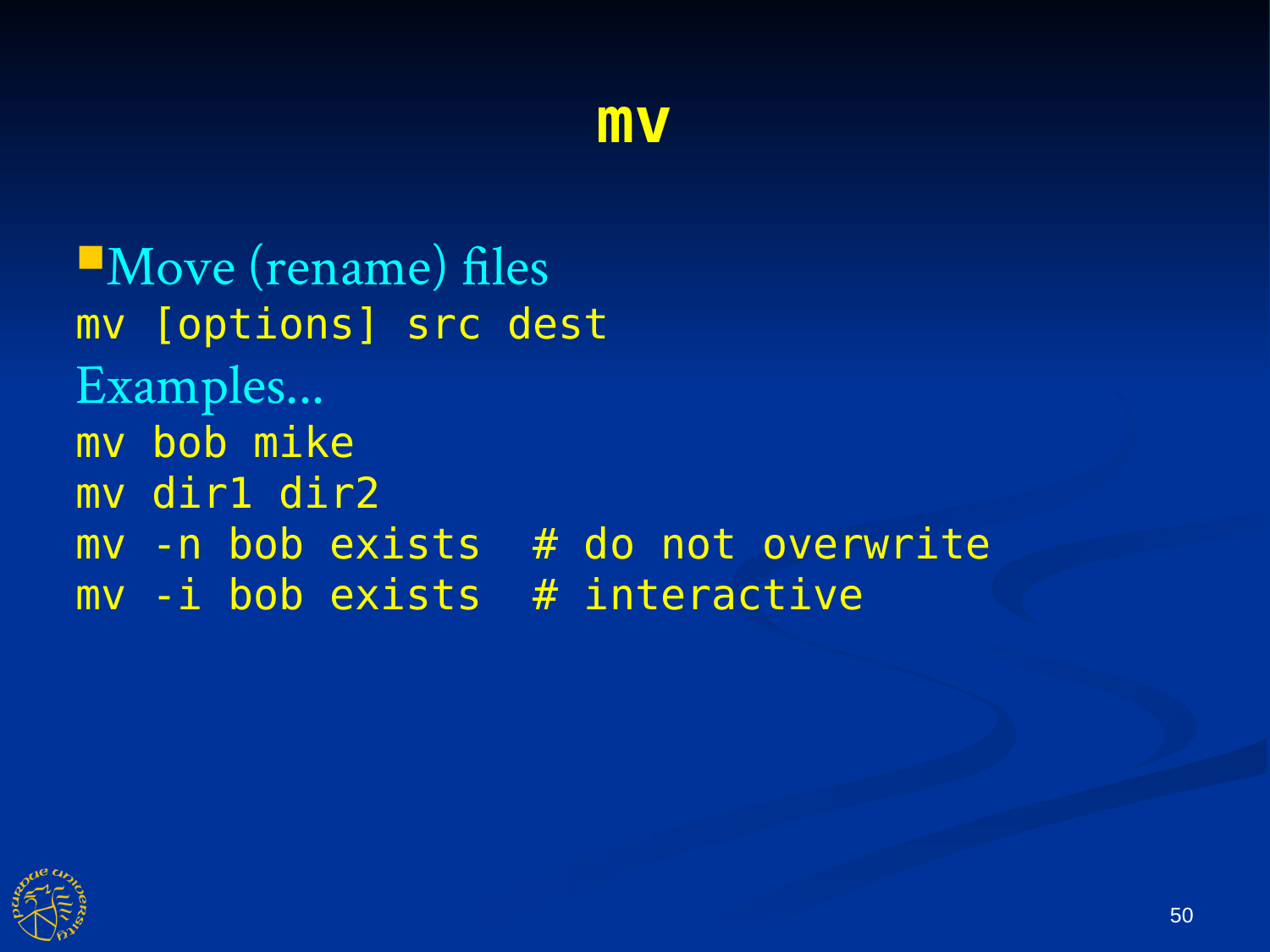

mv
Move (rename) files
mv [options] src dest
Examples...
mv bob mike
mv dir1 dir2
mv -n bob exists  # do not overwrite
mv -i bob exists  # interactive
50